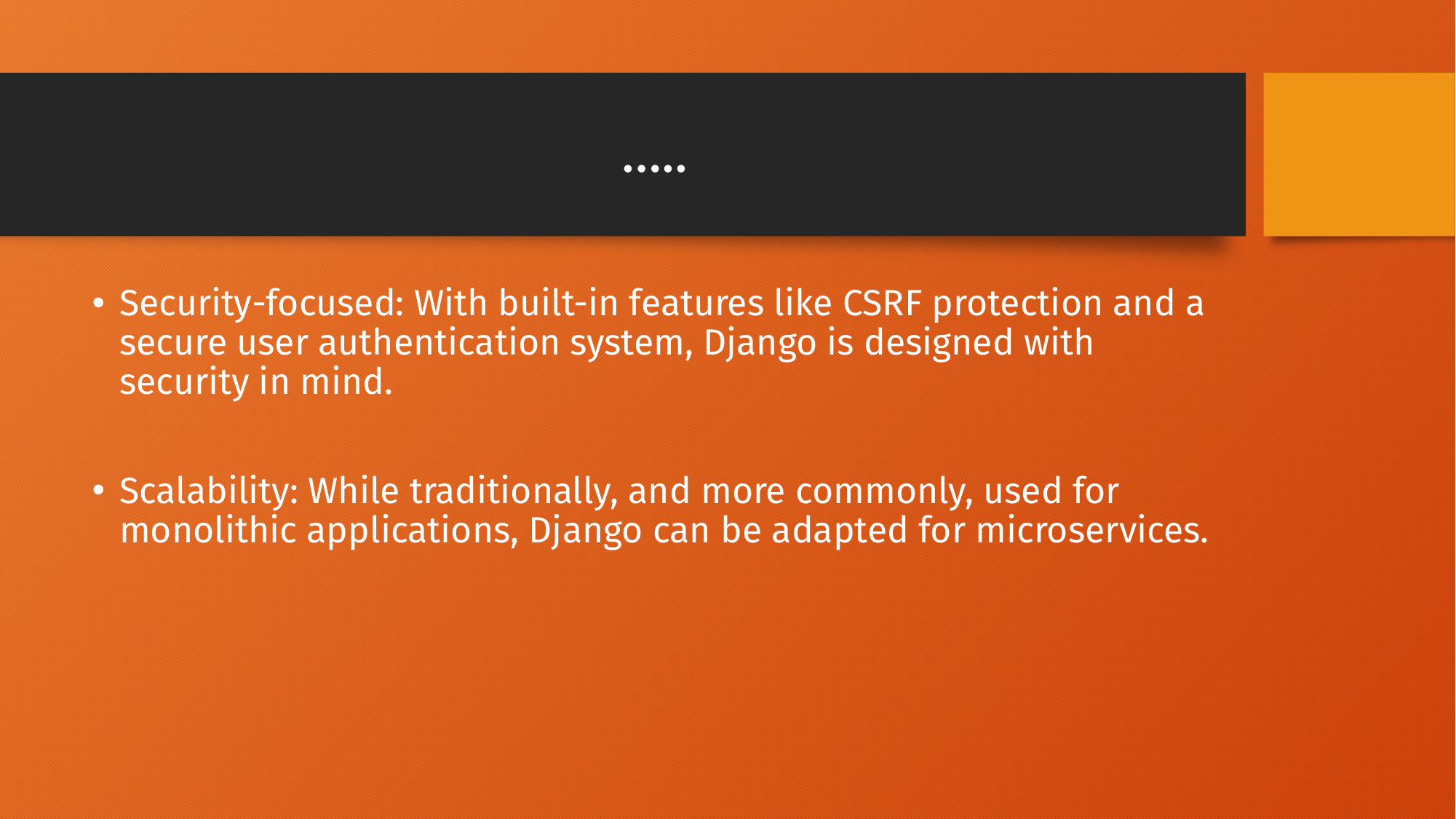

# …..
Security-focused: With built-in features like CSRF protection and a secure user authentication system, Django is designed with security in mind.

Scalability: While traditionally, and more commonly, used for monolithic applications, Django can be adapted for microservices.